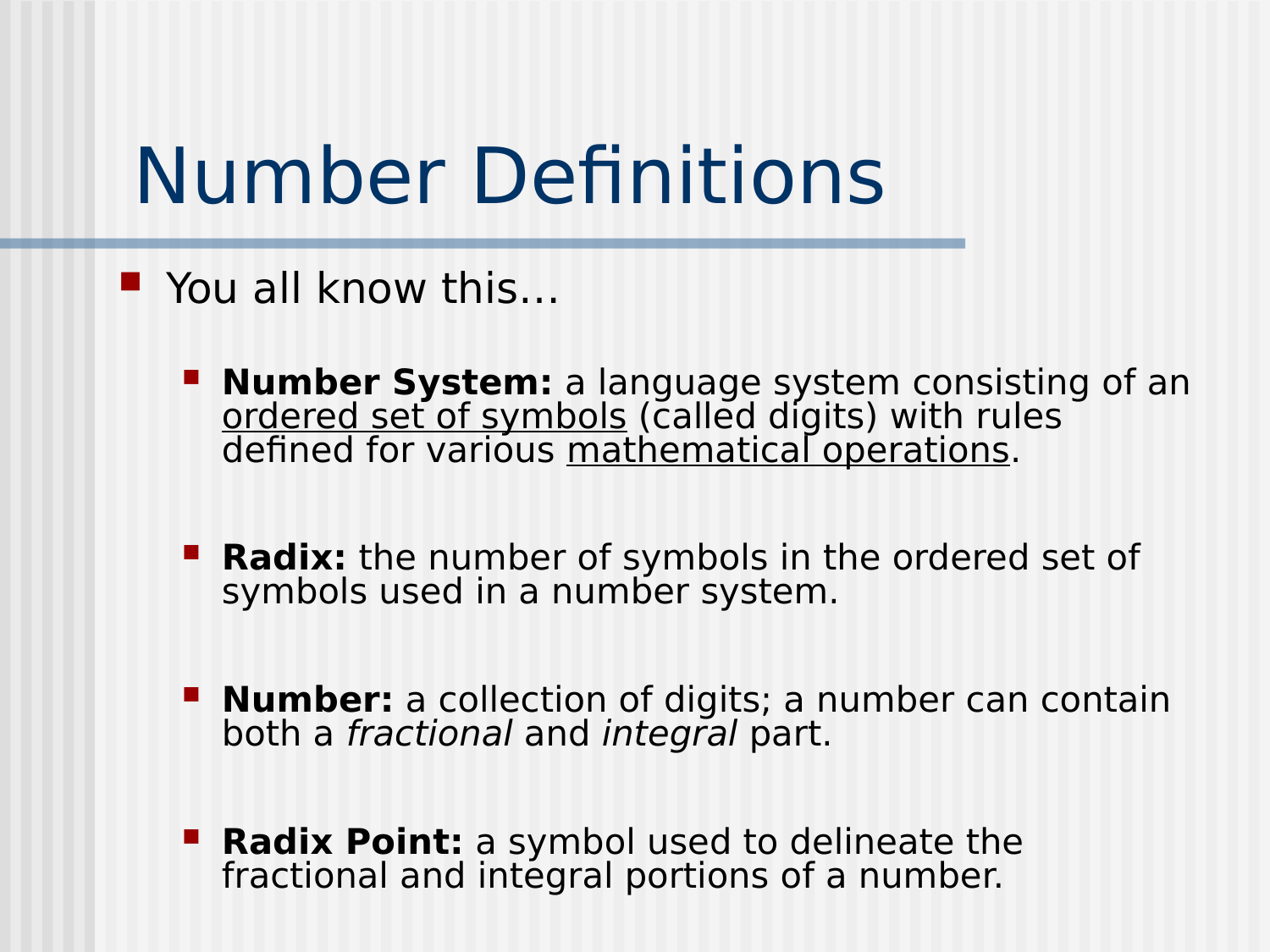

Number Definitions
You all know this…

Number System: a language system consisting of an ordered set of symbols (called digits) with rules defined for various mathematical operations.

Radix: the number of symbols in the ordered set of symbols used in a number system.

Number: a collection of digits; a number can contain both a fractional and integral part.

Radix Point: a symbol used to delineate the fractional and integral portions of a number.